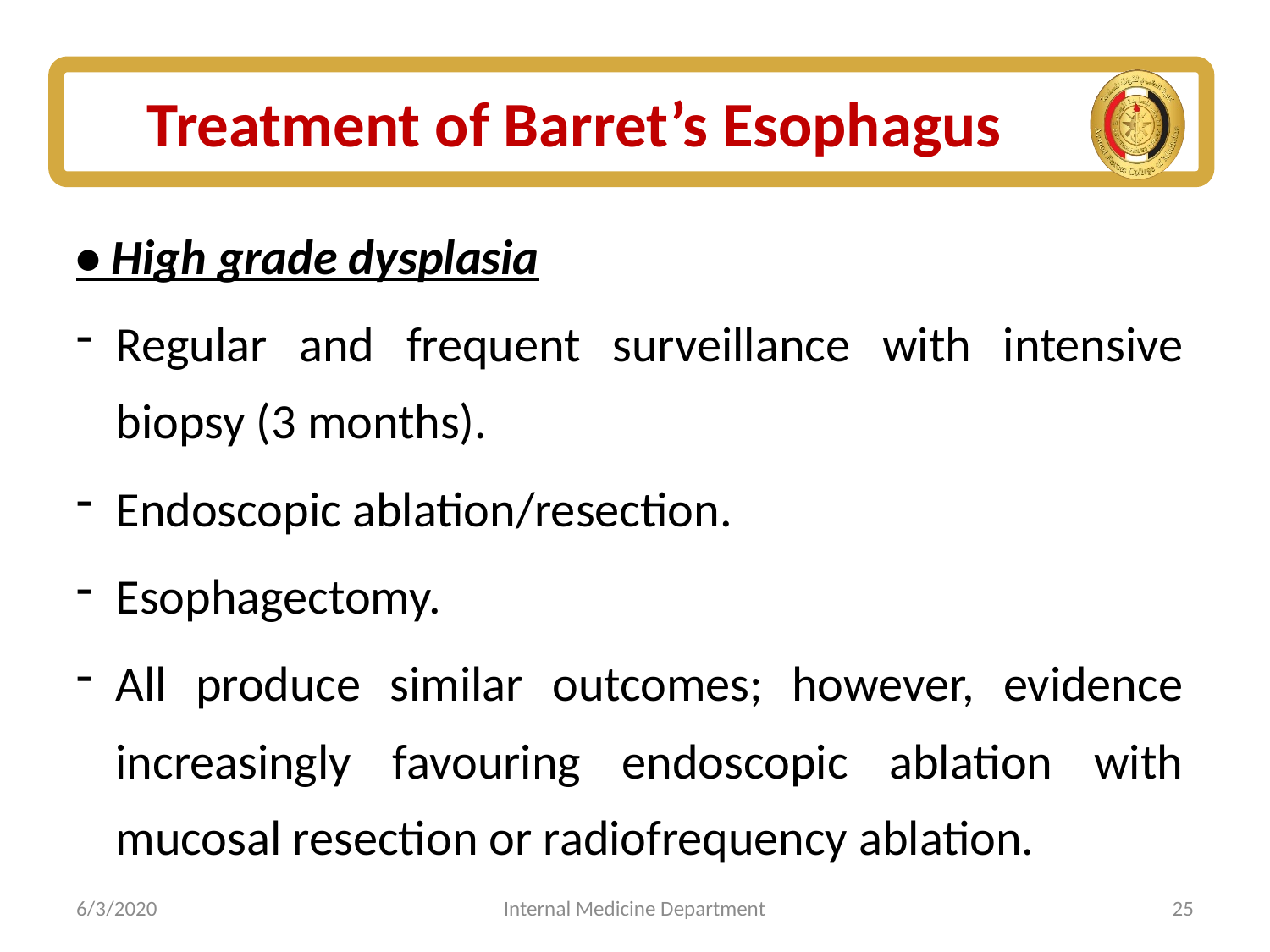

# Treatment of Barret’s Esophagus
• High grade dysplasia
Regular and frequent surveillance with intensive biopsy (3 months).
Endoscopic ablation/resection.
Esophagectomy.
All produce similar outcomes; however, evidence increasingly favouring endoscopic ablation with mucosal resection or radiofrequency ablation.
6/3/2020
Internal Medicine Department
25